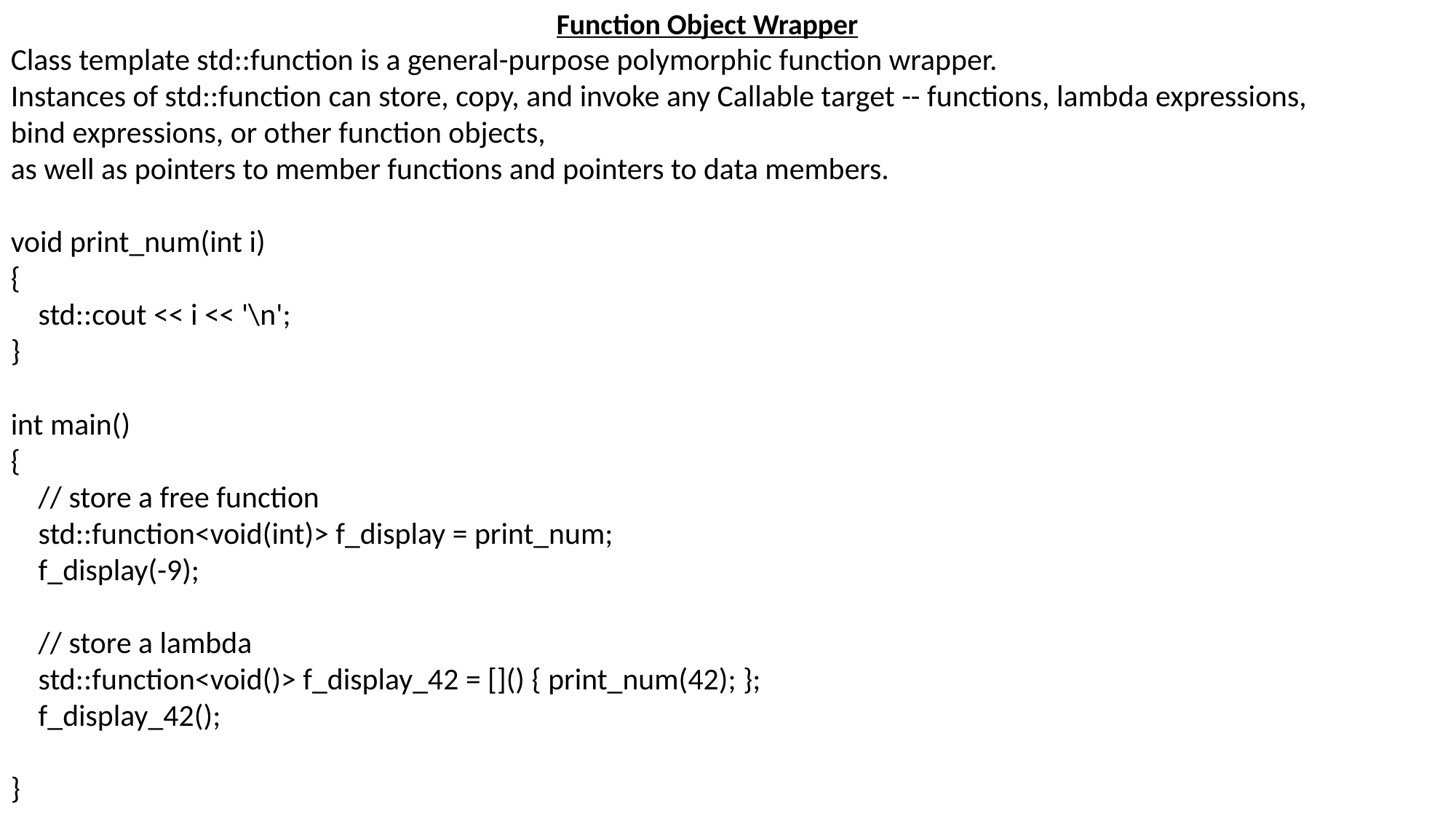

Function Object Wrapper
Class template std::function is a general-purpose polymorphic function wrapper.
Instances of std::function can store, copy, and invoke any Callable target -- functions, lambda expressions,
bind expressions, or other function objects,
as well as pointers to member functions and pointers to data members.

void print_num(int i)
{
    std::cout << i << '\n';
}

int main()
{
    // store a free function
    std::function<void(int)> f_display = print_num;
    f_display(-9);

    // store a lambda
    std::function<void()> f_display_42 = []() { print_num(42); };
    f_display_42();

}